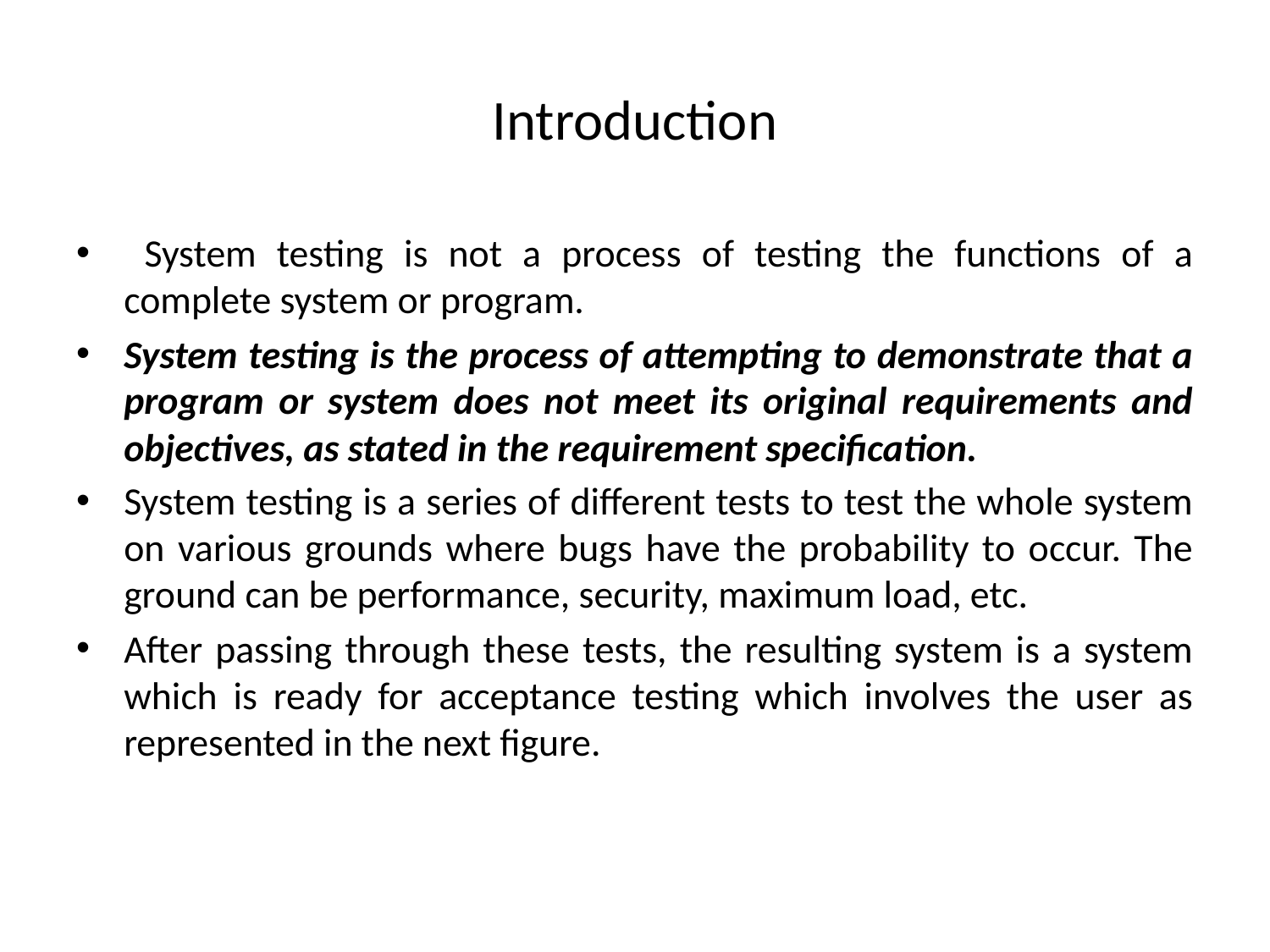

# Introduction
 System testing is not a process of testing the functions of a complete system or program.
System testing is the process of attempting to demonstrate that a program or system does not meet its original requirements and objectives, as stated in the requirement specification.
System testing is a series of different tests to test the whole system on various grounds where bugs have the probability to occur. The ground can be performance, security, maximum load, etc.
After passing through these tests, the resulting system is a system which is ready for acceptance testing which involves the user as represented in the next figure.